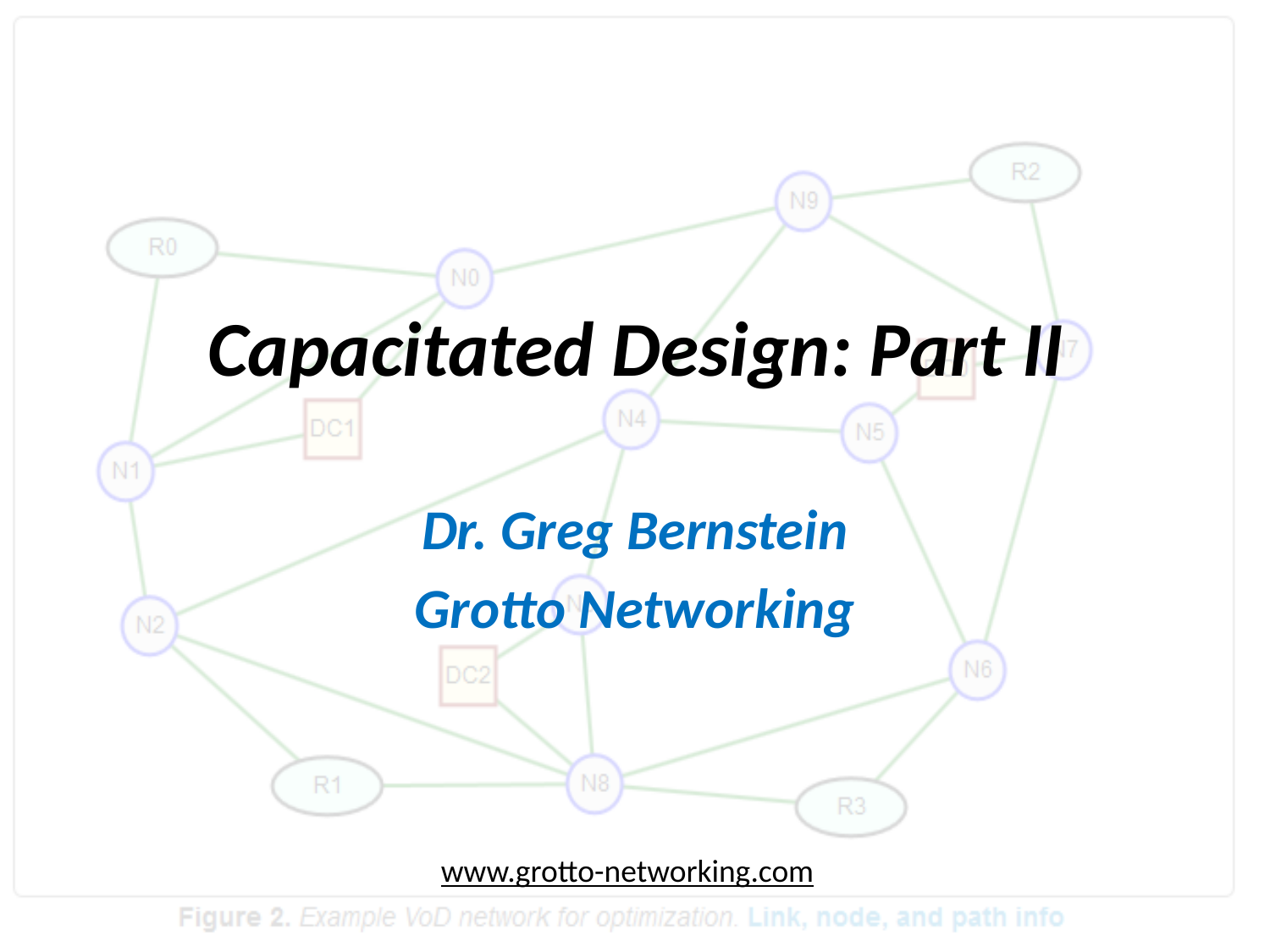

B
# Capacitated Design: Part II
Dr. Greg Bernstein
Grotto Networking
www.grotto-networking.com